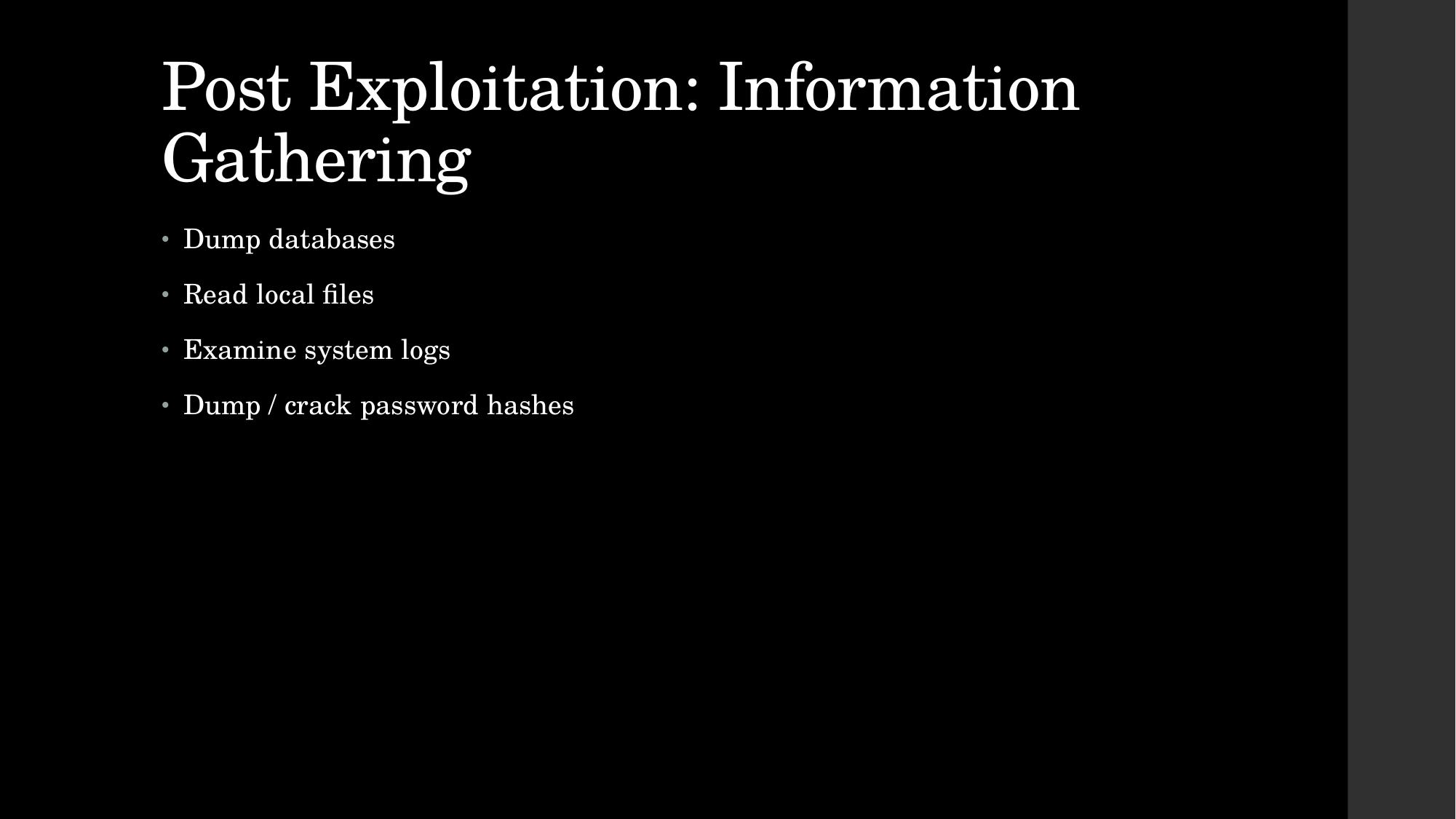

# Post Exploitation: Information Gathering
Dump databases
Read local files
Examine system logs
Dump / crack password hashes